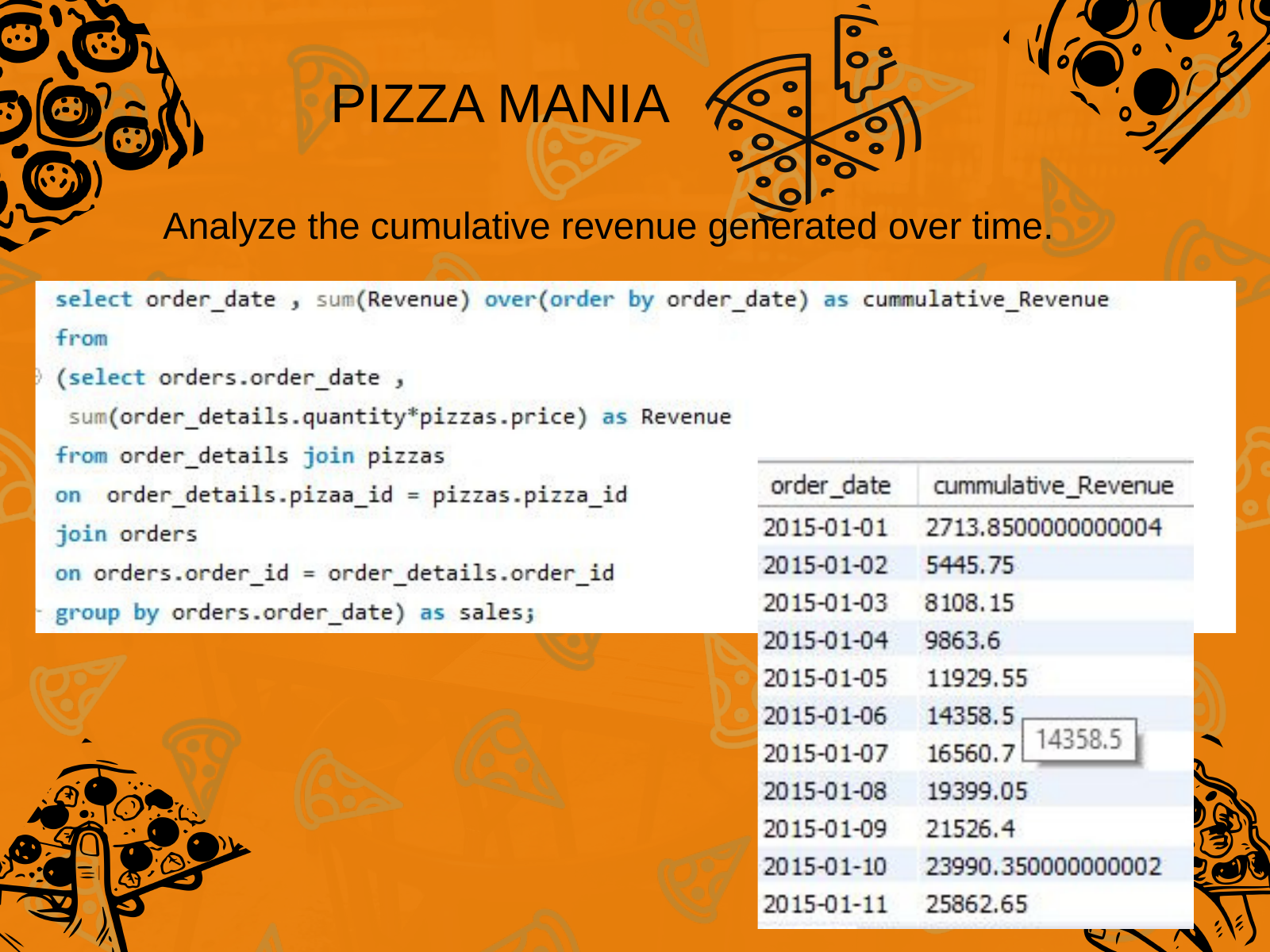

PIZZA MANIA
Analyze the cumulative revenue generated over time.